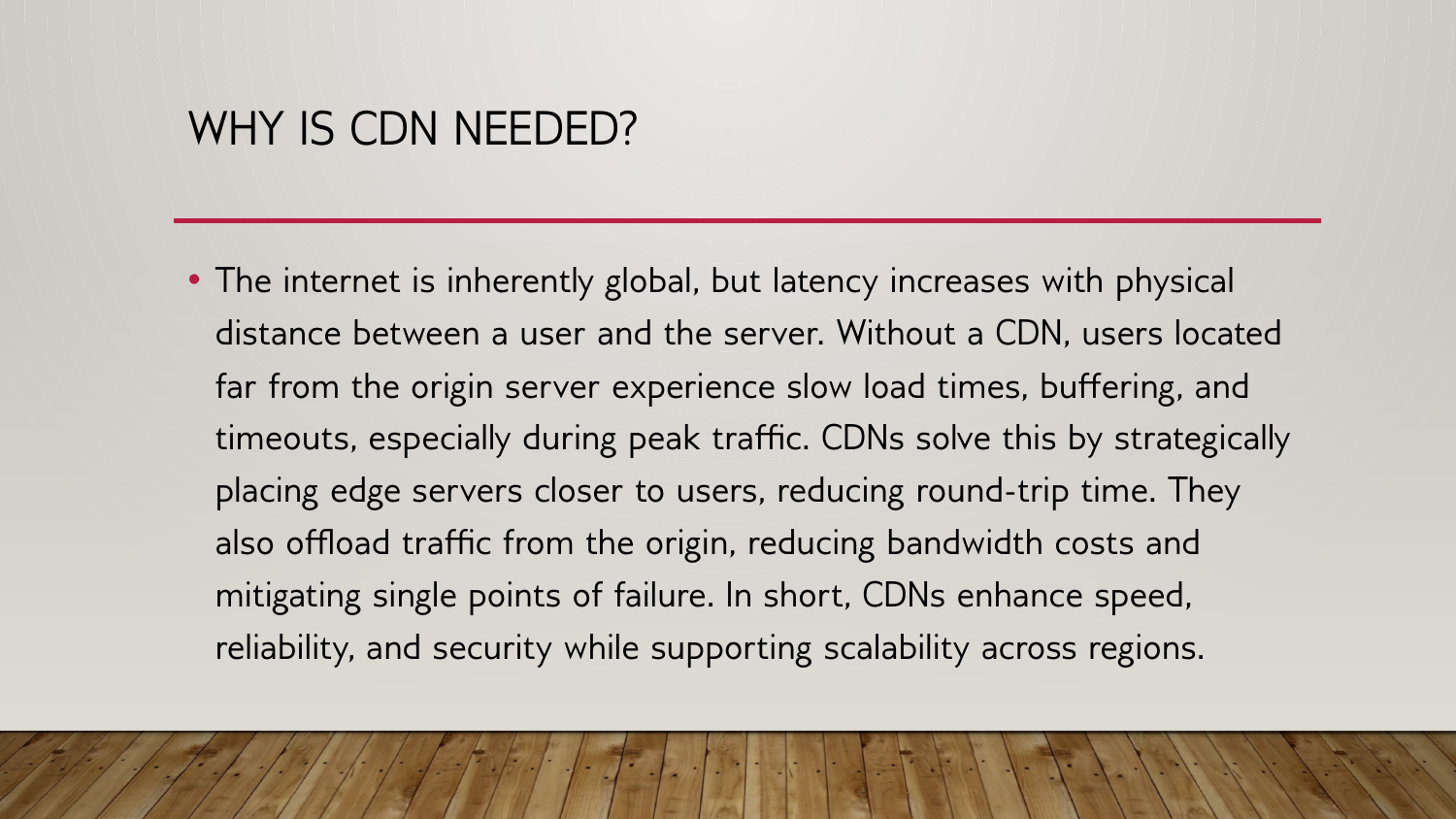

# Why is CDN Needed?
The internet is inherently global, but latency increases with physical distance between a user and the server. Without a CDN, users located far from the origin server experience slow load times, buffering, and timeouts, especially during peak traffic. CDNs solve this by strategically placing edge servers closer to users, reducing round-trip time. They also offload traffic from the origin, reducing bandwidth costs and mitigating single points of failure. In short, CDNs enhance speed, reliability, and security while supporting scalability across regions.